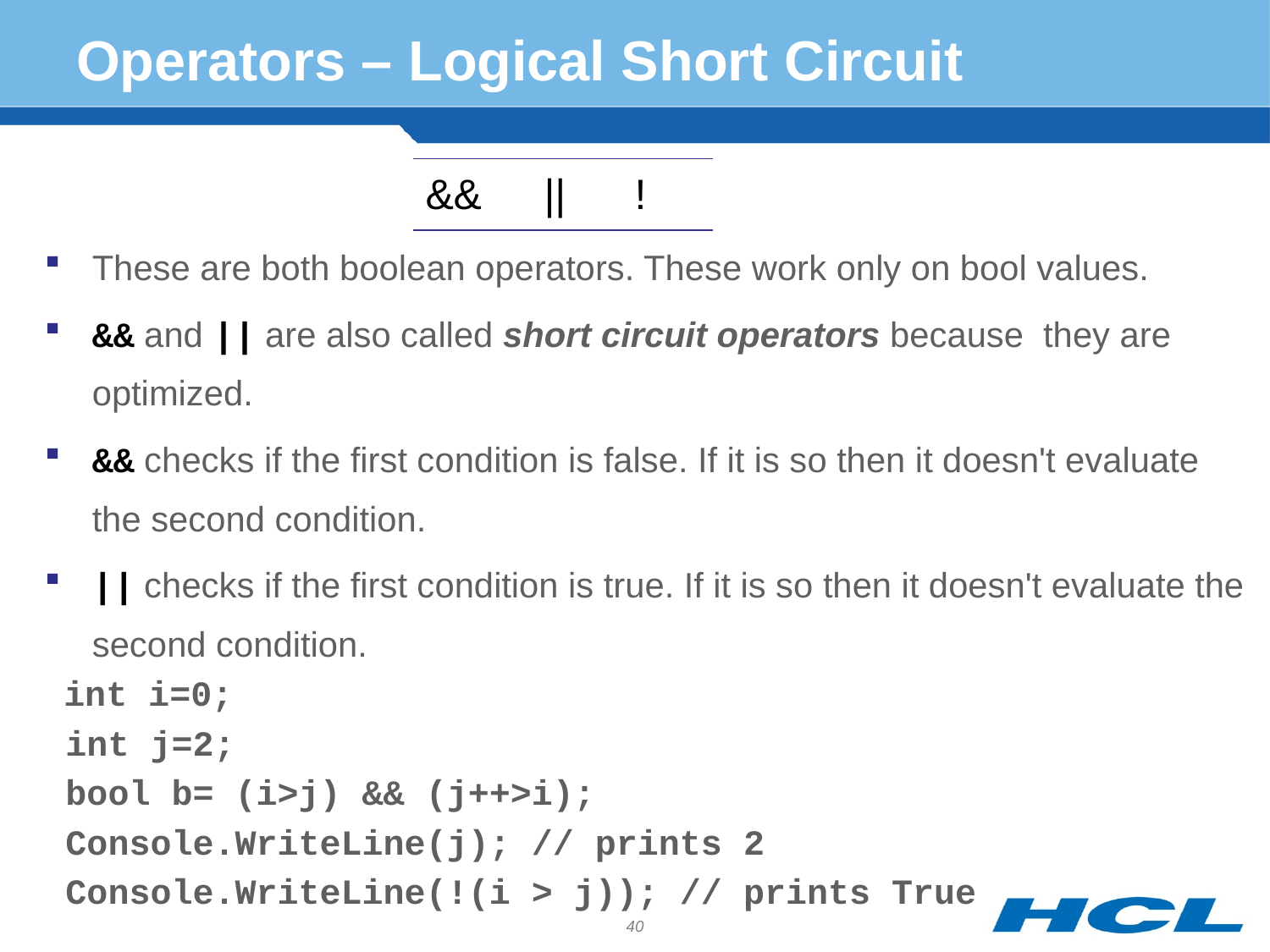

# Operators – Logical Short Circuit
| && | || | ! |
| --- | --- | --- |
These are both boolean operators. These work only on bool values.
&& and || are also called short circuit operators because  they are optimized.
&& checks if the first condition is false. If it is so then it doesn't evaluate the second condition.
|| checks if the first condition is true. If it is so then it doesn't evaluate the second condition.
  int i=0;
 int j=2;
 bool b= (i>j) && (j++>i);
 Console.WriteLine(j); // prints 2
 Console.WriteLine(!(i > j)); // prints True

40